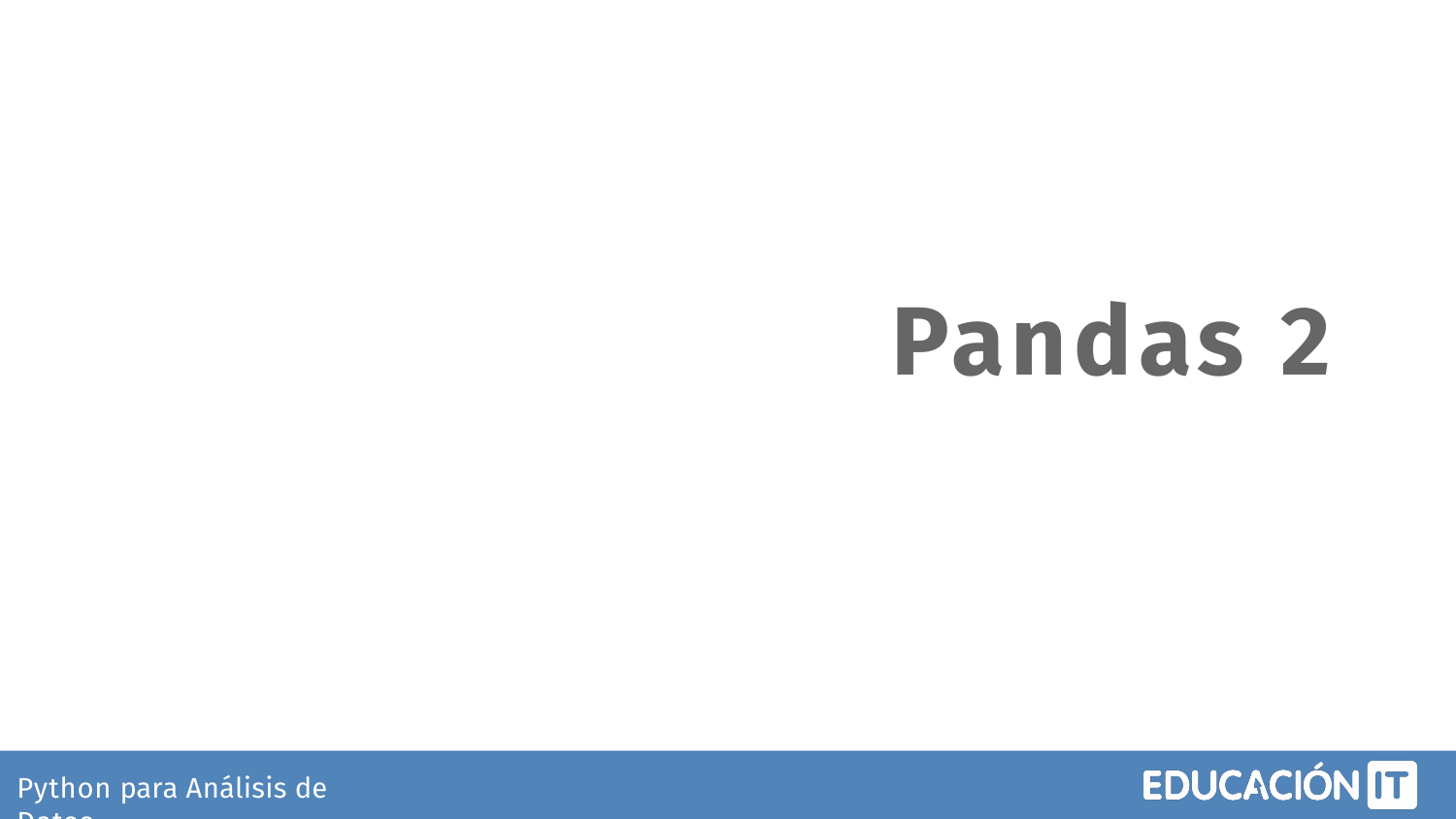

# Pandas 2
Python para Análisis de Datos